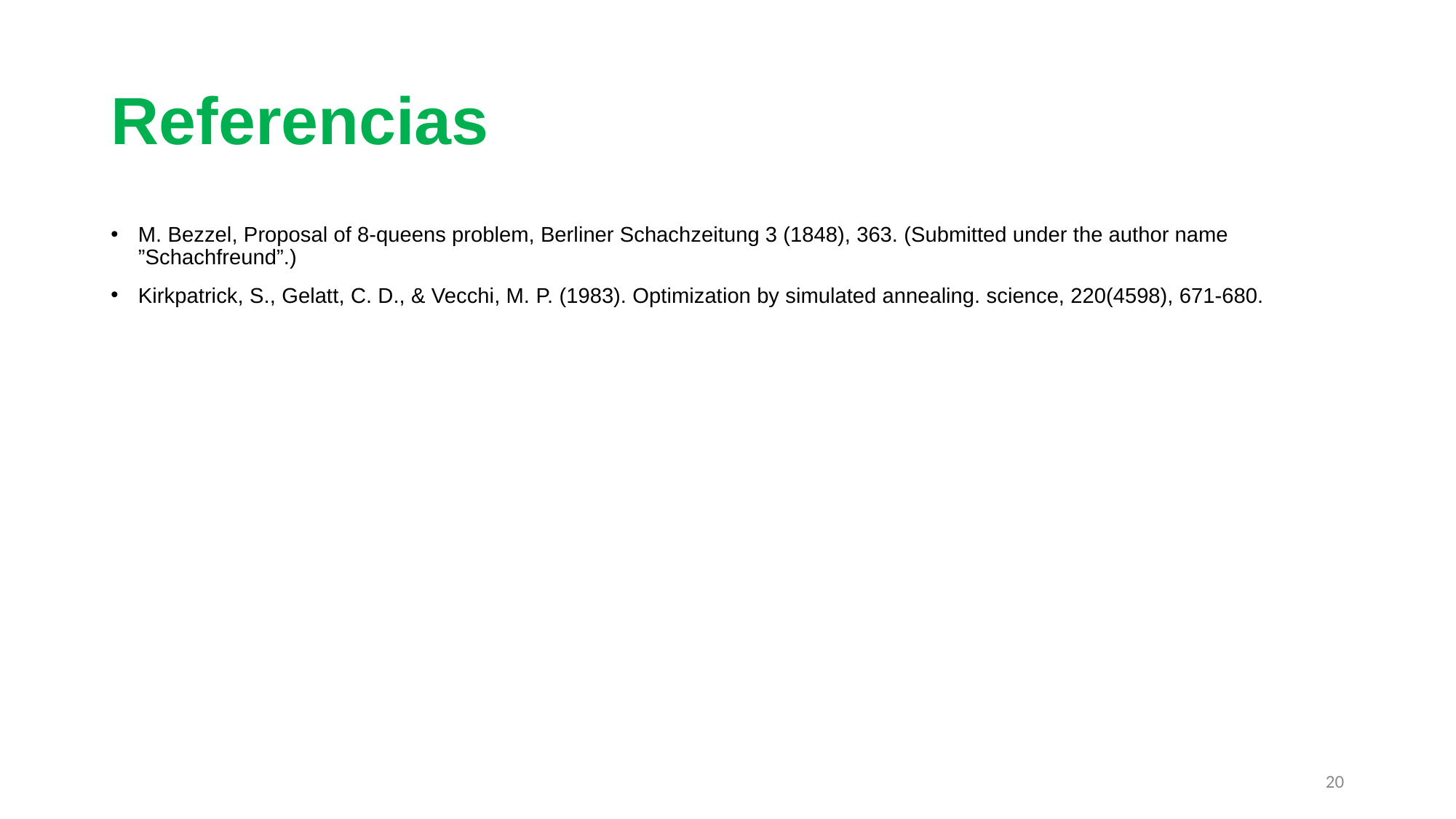

# Referencias
M. Bezzel, Proposal of 8-queens problem, Berliner Schachzeitung 3 (1848), 363. (Submitted under the author name ”Schachfreund”.)
Kirkpatrick, S., Gelatt, C. D., & Vecchi, M. P. (1983). Optimization by simulated annealing. science, 220(4598), 671-680.
20